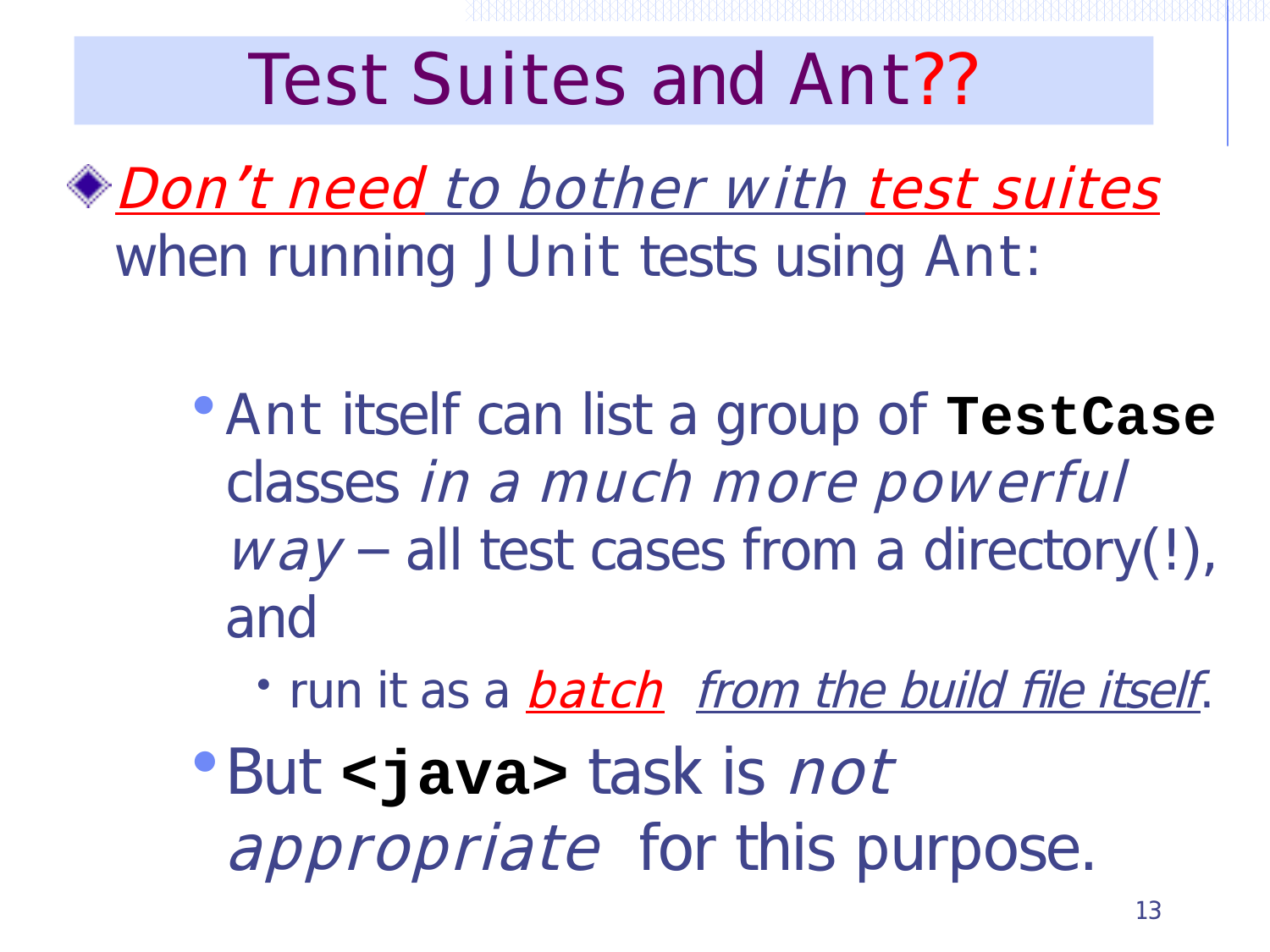

# Test Suites and Ant??
Don’t need to bother with test suites  when running JUnit tests using Ant:

Ant itself can list a group of TestCase classes in a much more powerful way – all test cases from a directory(!), and
run it as a batch  from the build file itself.
But <java> task is not appropriate  for this purpose.

13